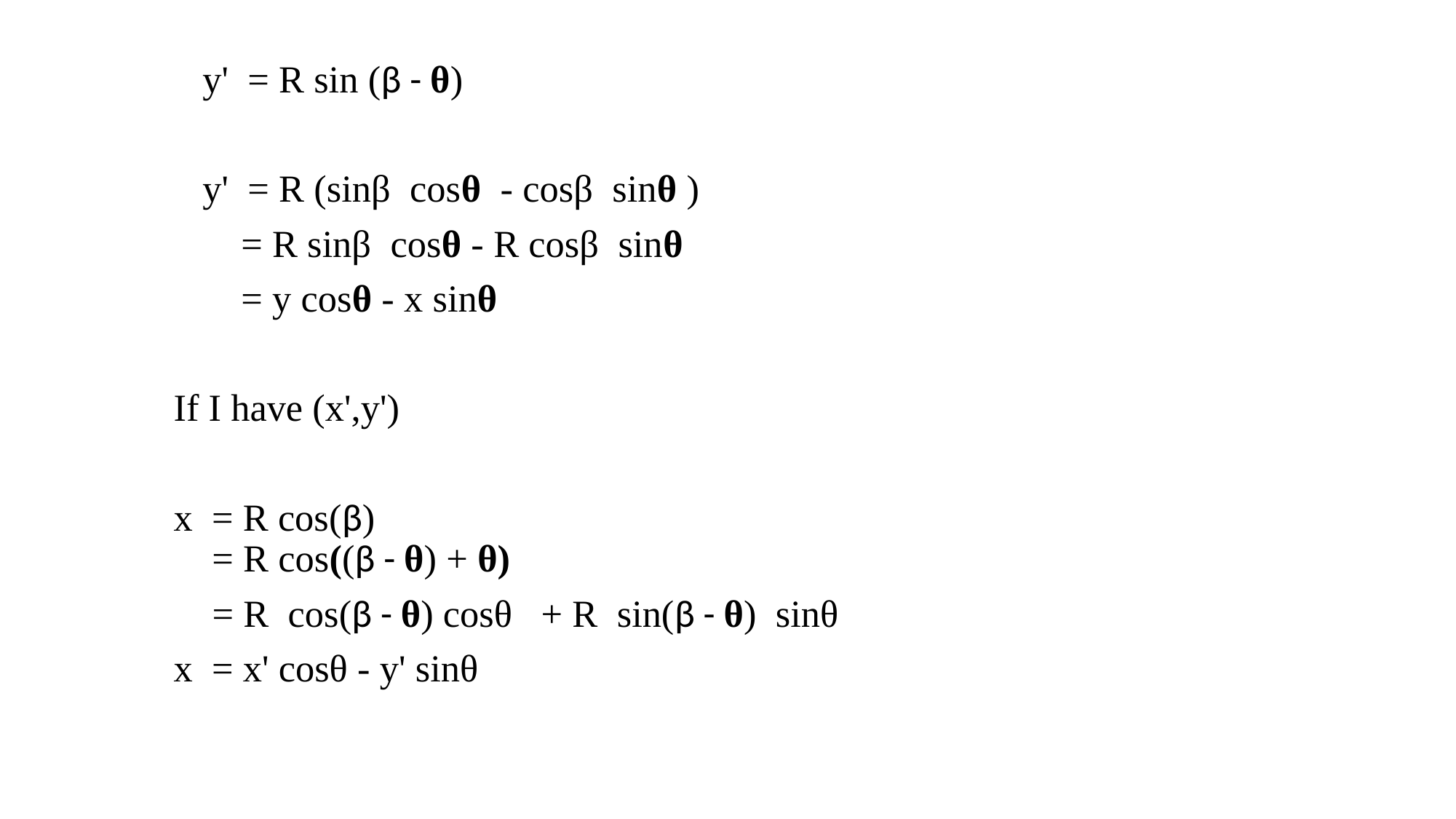

y'  = R sin (β - θ)

   y'  = R (sinβ  cosθ  - cosβ  sinθ )
       = R sinβ  cosθ - R cosβ  sinθ
       = y cosθ - x sinθ

If I have (x',y')

x  = R cos(β)
    = R cos((β - θ) + θ)
    = R  cos(β - θ) cosθ   + R  sin(β - θ)  sinθ
x  = x' cosθ - y' sinθ